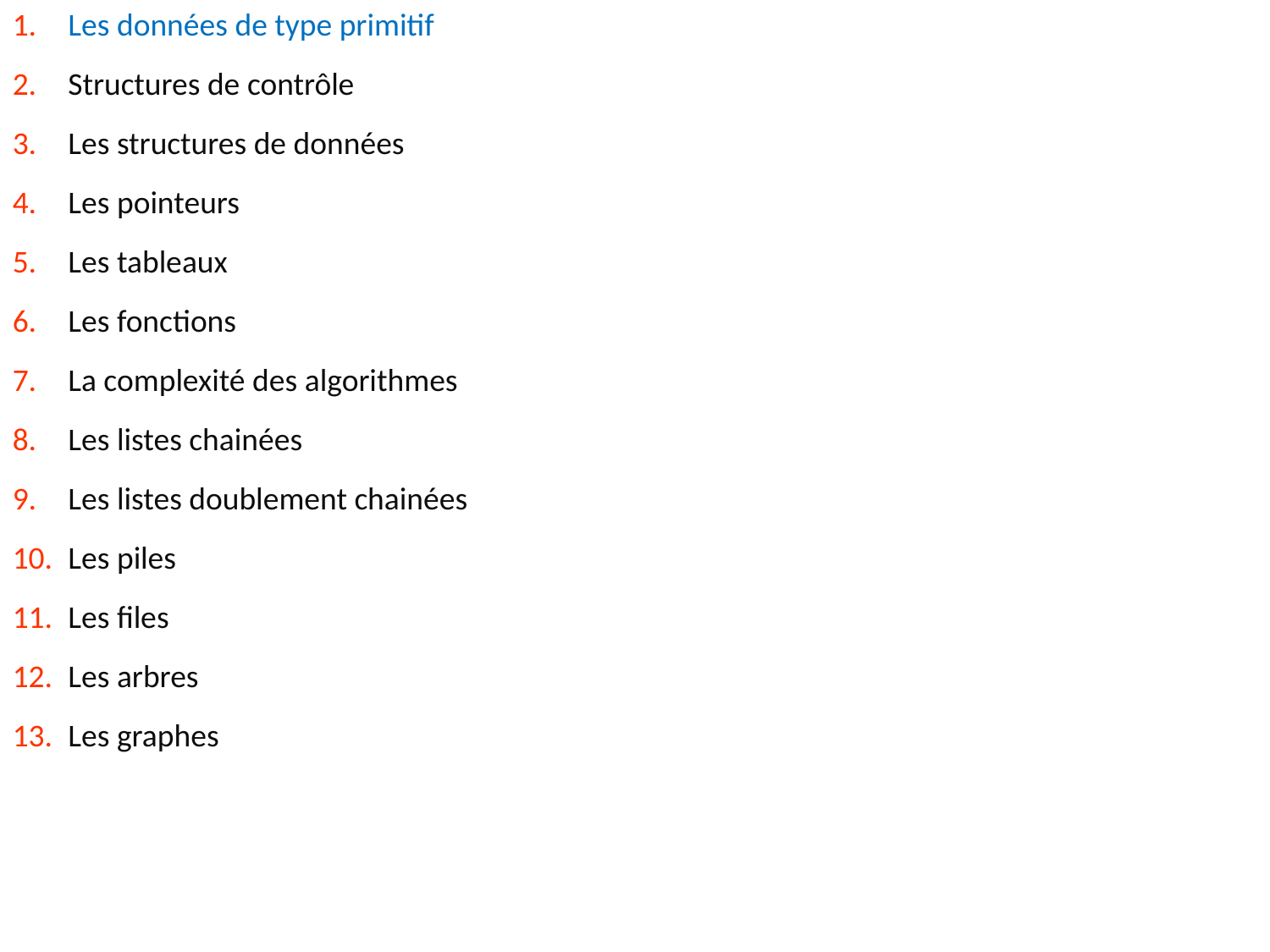

Les données de type primitif
Structures de contrôle
Les structures de données
Les pointeurs
Les tableaux
Les fonctions
La complexité des algorithmes
Les listes chainées
Les listes doublement chainées
Les piles
Les files
Les arbres
Les graphes